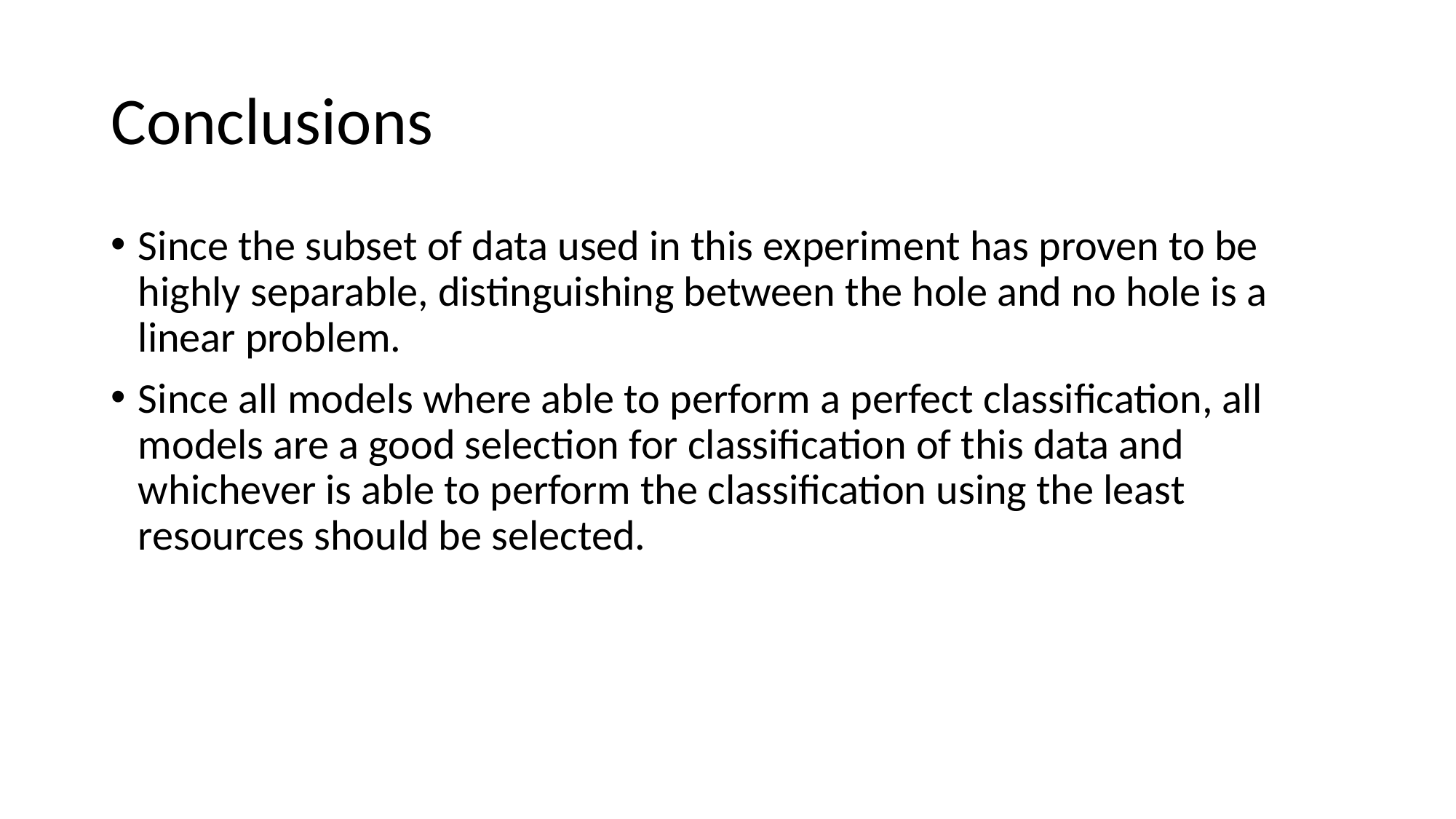

# Conclusions
Since the subset of data used in this experiment has proven to be highly separable, distinguishing between the hole and no hole is a linear problem.
Since all models where able to perform a perfect classification, all models are a good selection for classification of this data and whichever is able to perform the classification using the least resources should be selected.